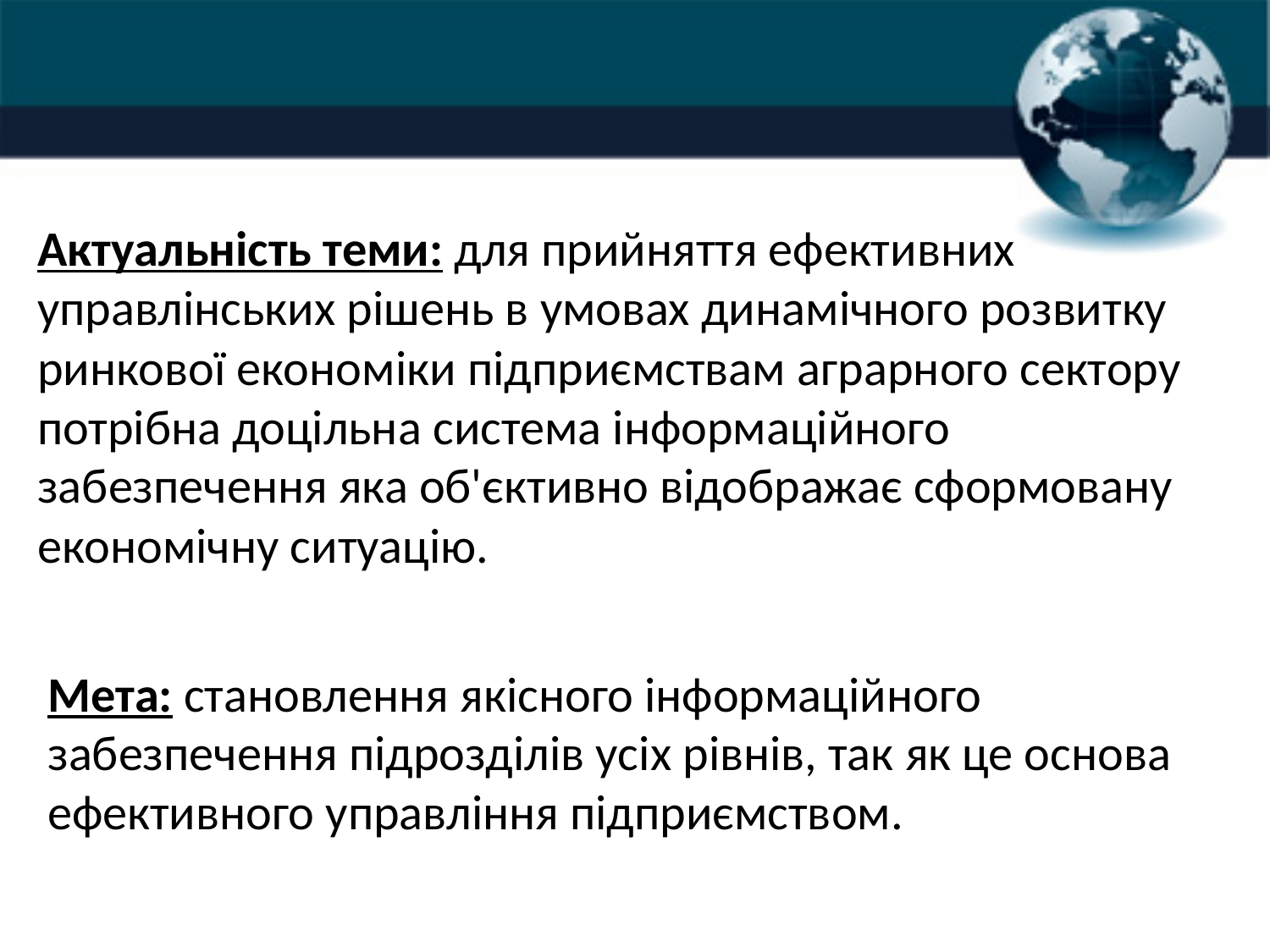

# Актуальність теми: для прийняття ефективних управлінських рішень в умовах динамічного розвитку ринкової економіки підприємствам аграрного сектору потрібна доцільна система інформаційного забезпечення яка об'єктивно відображає сформовану економічну ситуацію.
Мета: становлення якісного інформаційного забезпечення підрозділів усіх рівнів, так як це основа ефективного управління підприємством.